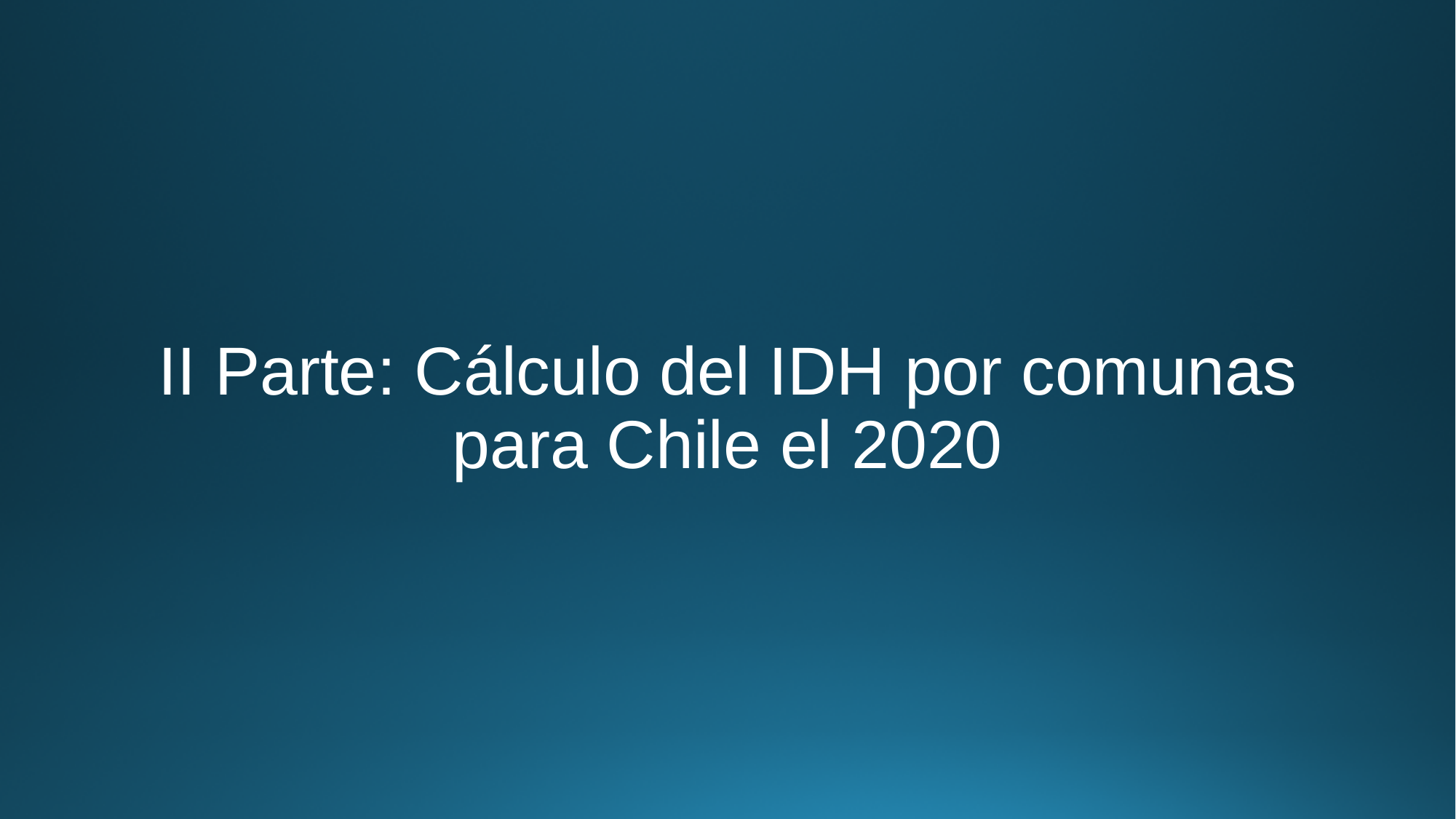

# II Parte: Cálculo del IDH por comunas para Chile el 2020